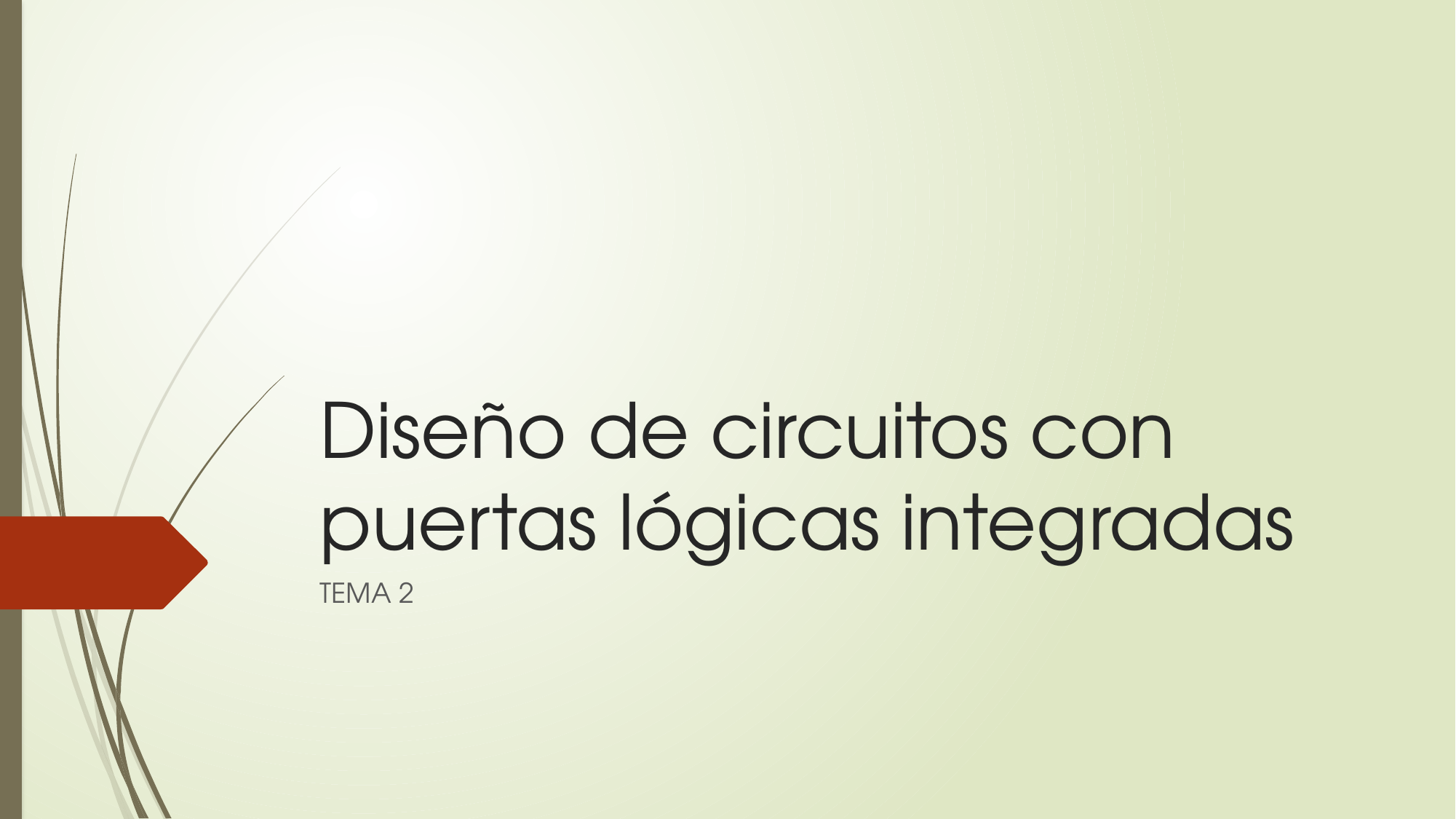

# Diseño de circuitos con puertas lógicas integradas
TEMA 2